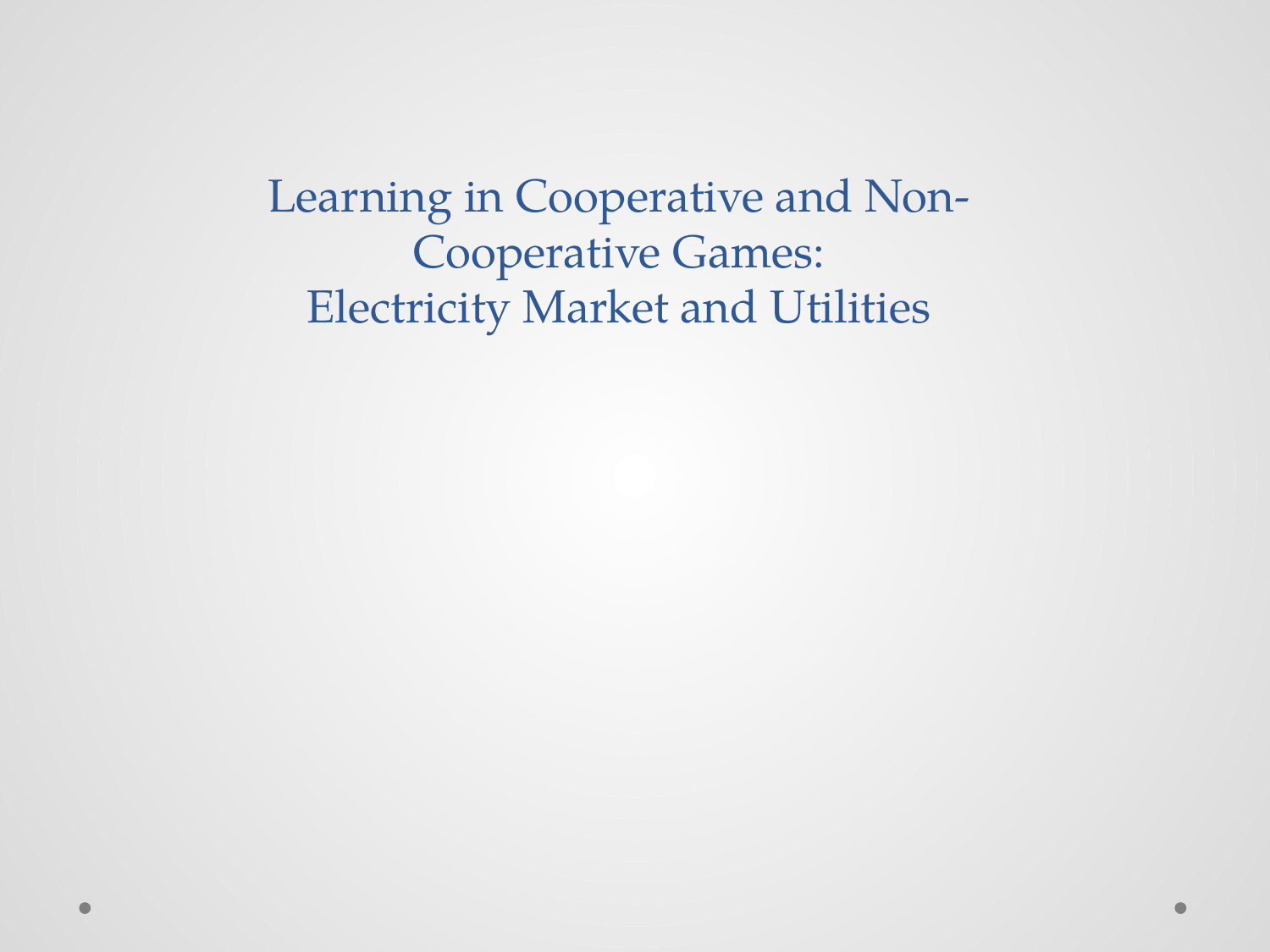

Learning in Cooperative and Non-Cooperative Games:
Electricity Market and Utilities